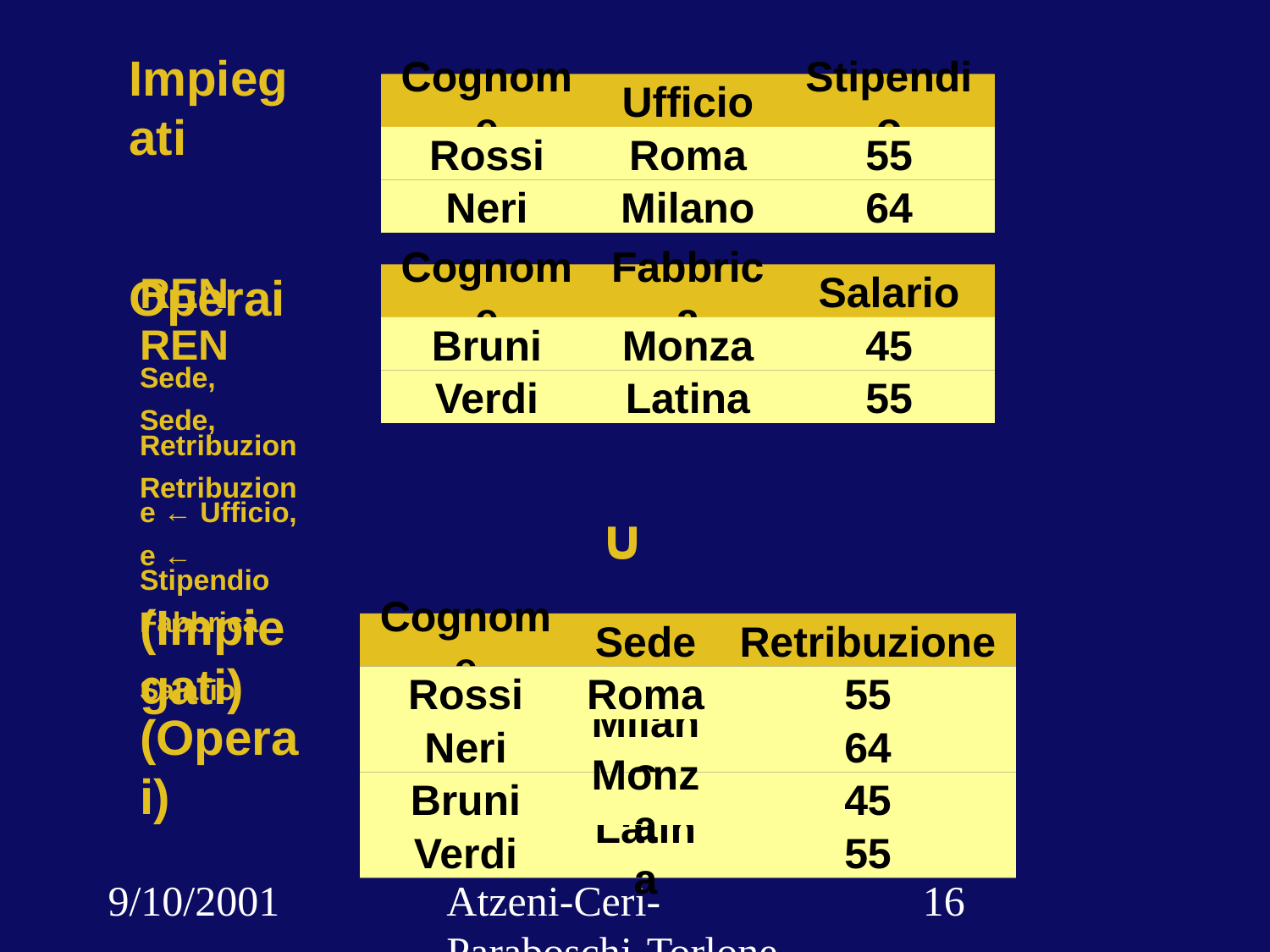

Cognome
Ufficio
Roma
Milano
Stipendio
55
64
Impiegati
Rossi
Neri
Cognome
Fabbrica
Salario
Operai
Bruni
Monza
45
Verdi
Latina
55
REN Sede, Retribuzione ← Ufficio, Stipendio (Impiegati)
∪
REN Sede, Retribuzione ← Fabbrica, Salario (Operai)
Cognome
Sede
Retribuzione
Rossi
Roma
55
Neri
Milano
64
Bruni
Monza
45
Verdi
Latina
55
9/10/2001
Atzeni-Ceri-Paraboschi-Torlone, Basi di dati, Capitolo 3
16